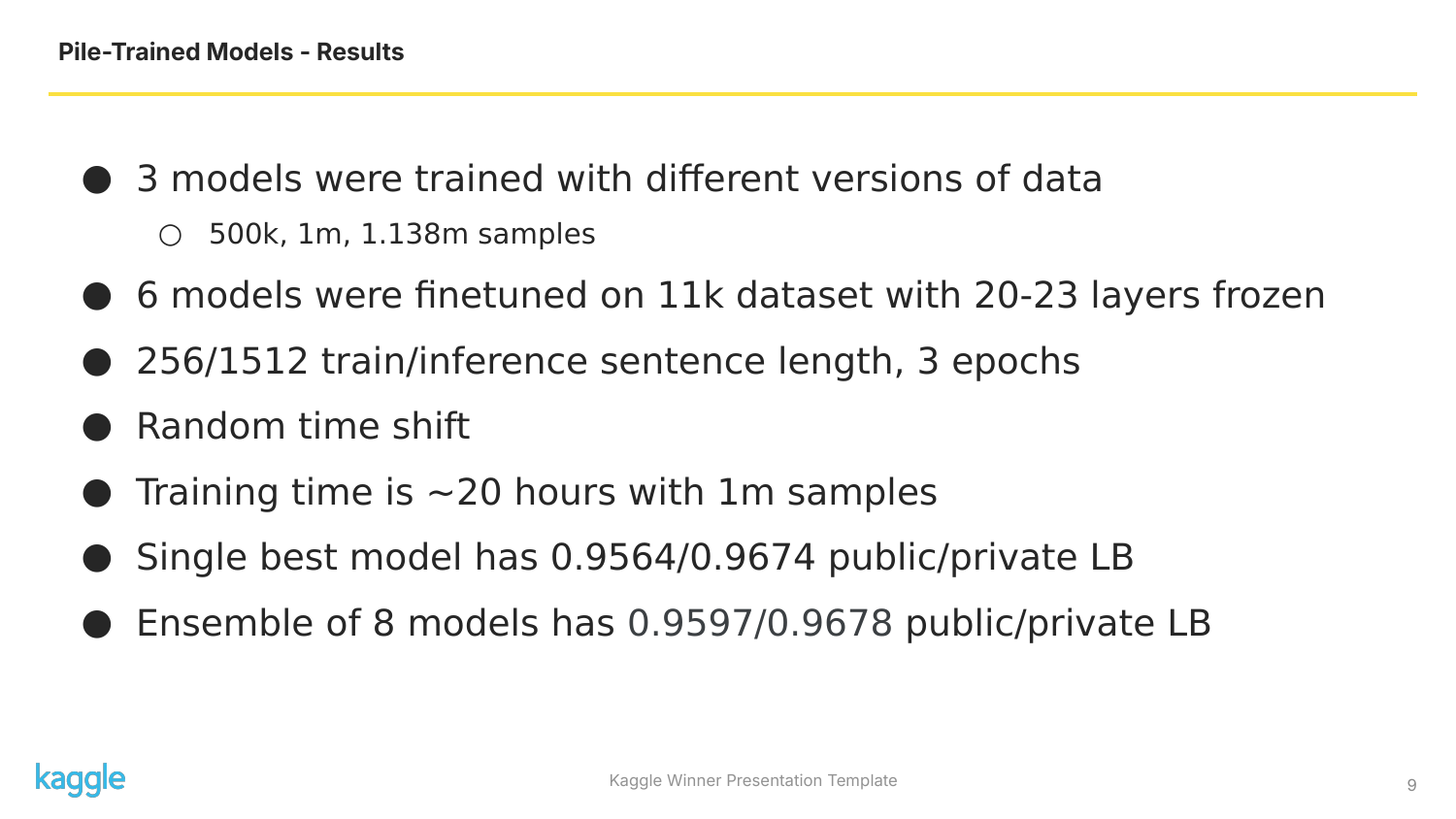

Pile-Trained Models - Results

3 models were trained with different versions of data
500k, 1m, 1.138m samples
6 models were finetuned on 11k dataset with 20-23 layers frozen
256/1512 train/inference sentence length, 3 epochs
Random time shift
Training time is ~20 hours with 1m samples
Single best model has 0.9564/0.9674 public/private LB
Ensemble of 8 models has 0.9597/0.9678 public/private LB

9